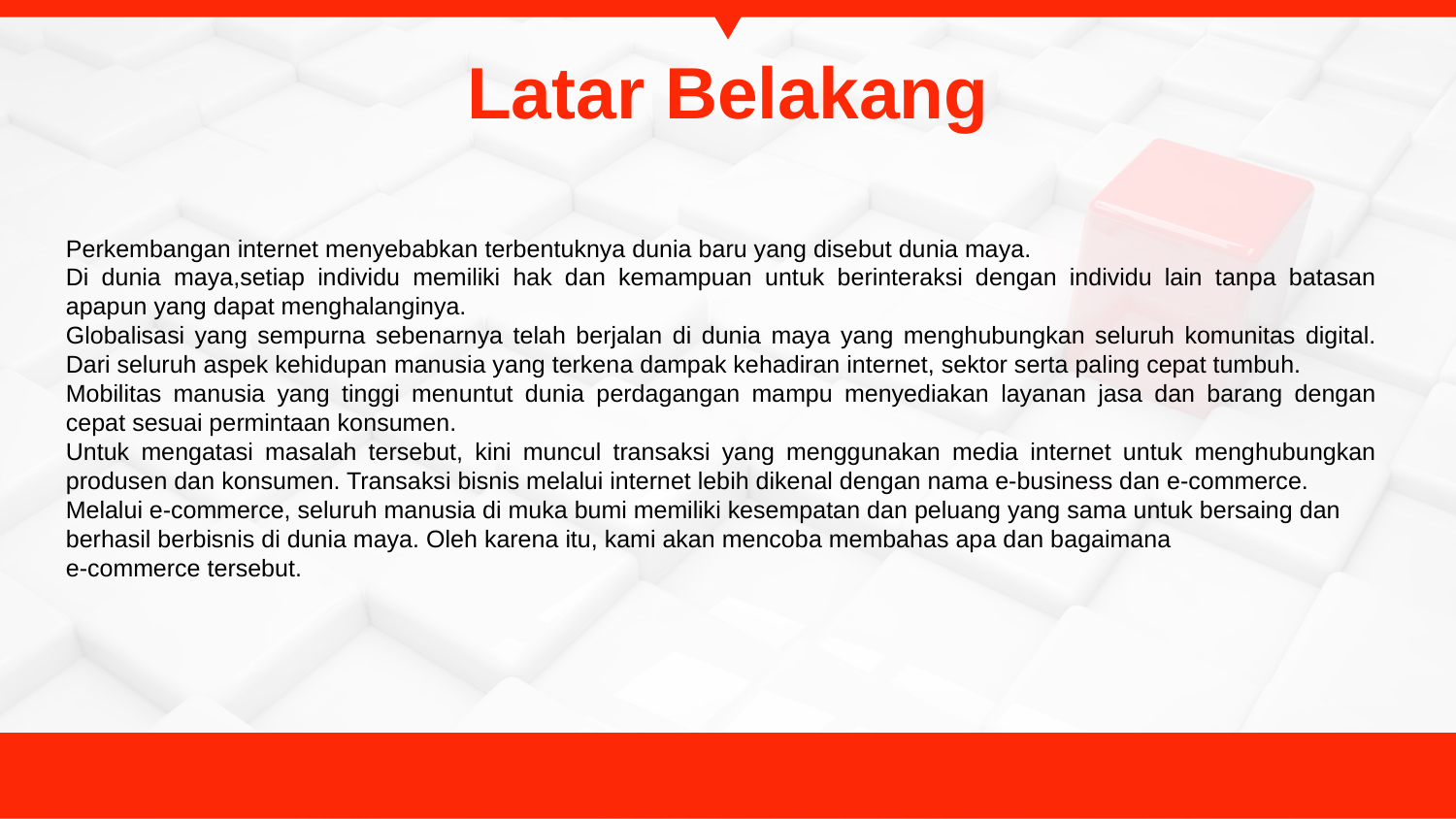

# Latar Belakang
Perkembangan internet menyebabkan terbentuknya dunia baru yang disebut dunia maya.
Di dunia maya,setiap individu memiliki hak dan kemampuan untuk berinteraksi dengan individu lain tanpa batasan apapun yang dapat menghalanginya.
Globalisasi yang sempurna sebenarnya telah berjalan di dunia maya yang menghubungkan seluruh komunitas digital. Dari seluruh aspek kehidupan manusia yang terkena dampak kehadiran internet, sektor serta paling cepat tumbuh.
Mobilitas manusia yang tinggi menuntut dunia perdagangan mampu menyediakan layanan jasa dan barang dengan cepat sesuai permintaan konsumen.
Untuk mengatasi masalah tersebut, kini muncul transaksi yang menggunakan media internet untuk menghubungkan produsen dan konsumen. Transaksi bisnis melalui internet lebih dikenal dengan nama e-business dan e-commerce.
Melalui e-commerce, seluruh manusia di muka bumi memiliki kesempatan dan peluang yang sama untuk bersaing dan
berhasil berbisnis di dunia maya. Oleh karena itu, kami akan mencoba membahas apa dan bagaimana
e-commerce tersebut.